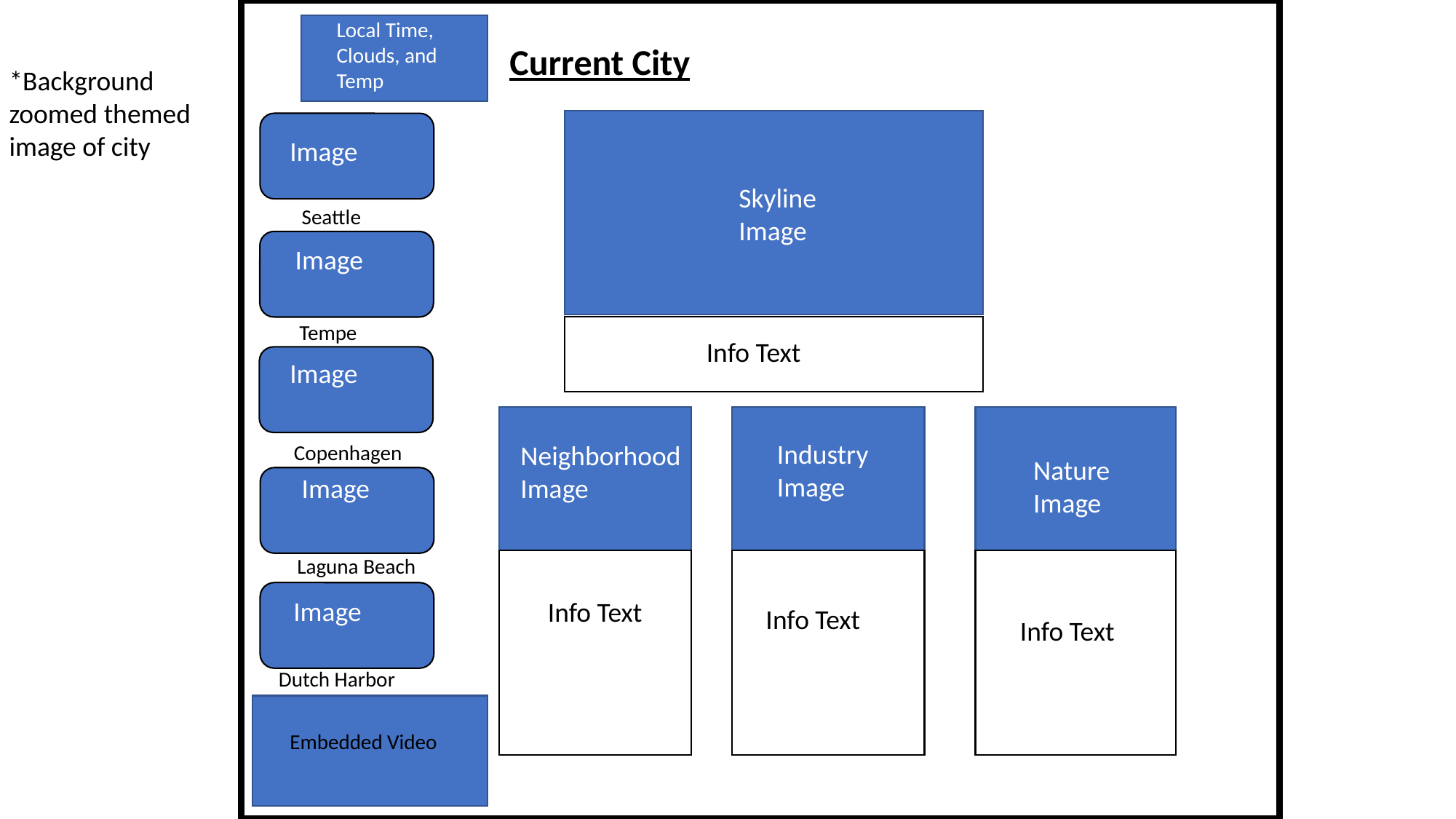

Local Time, Clouds, and Temp

Current City
*Background zoomed themed image of city

Image
Skyline Image
Seattle

Image
Tempe

Info Text

Image

Industry Image
Neighborhood Image
Copenhagen
Nature Image
Image

Laguna Beach

Image
Info Text
Info Text
Info Text
Dutch Harbor

Embedded Video